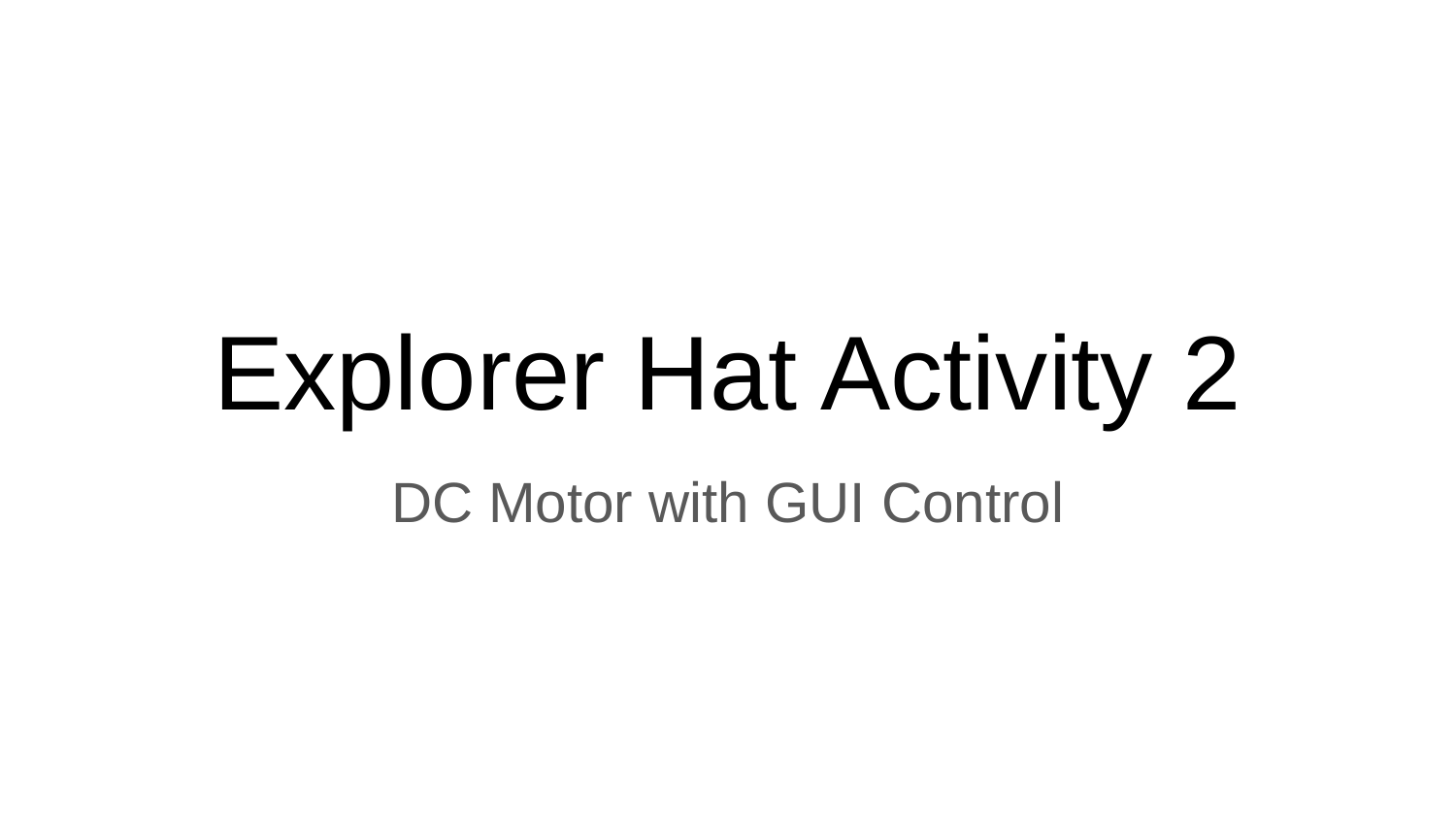

# Explorer Hat Activity 2
DC Motor with GUI Control